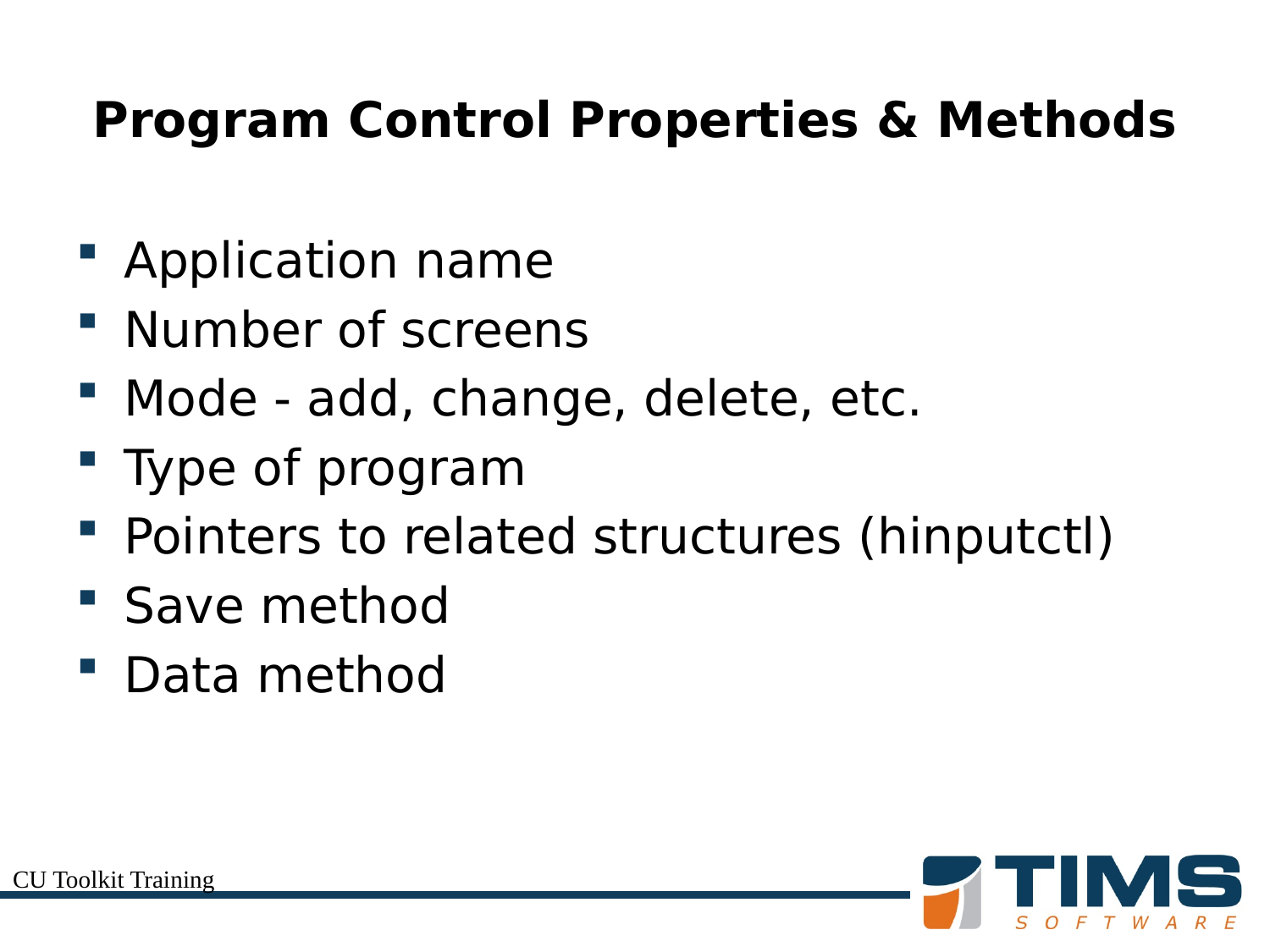

# Program Control Properties & Methods
Application name
Number of screens
Mode - add, change, delete, etc.
Type of program
Pointers to related structures (hinputctl)
Save method
Data method
CU Toolkit Training